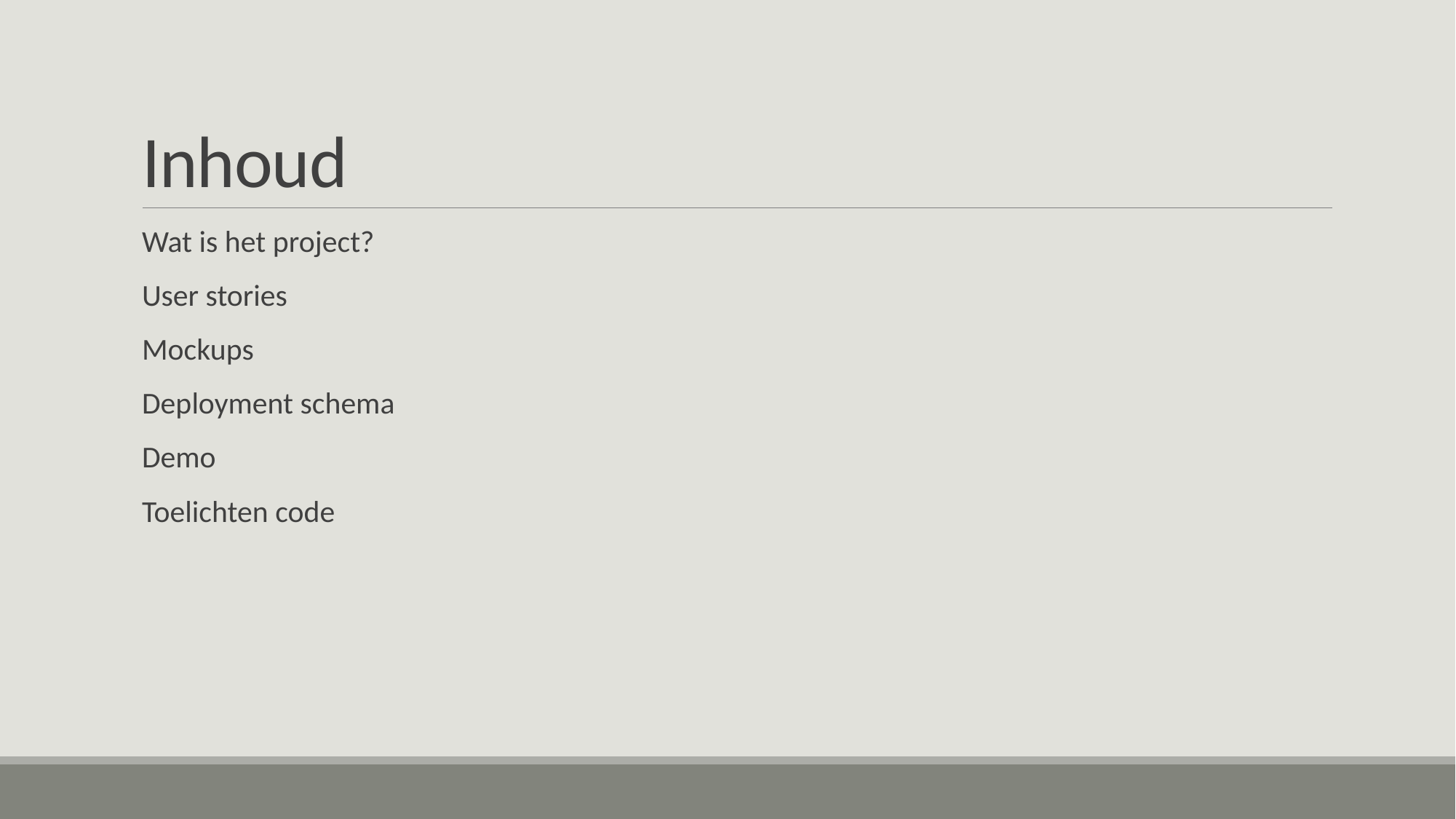

# Inhoud
Wat is het project?
User stories
Mockups
Deployment schema
Demo
Toelichten code